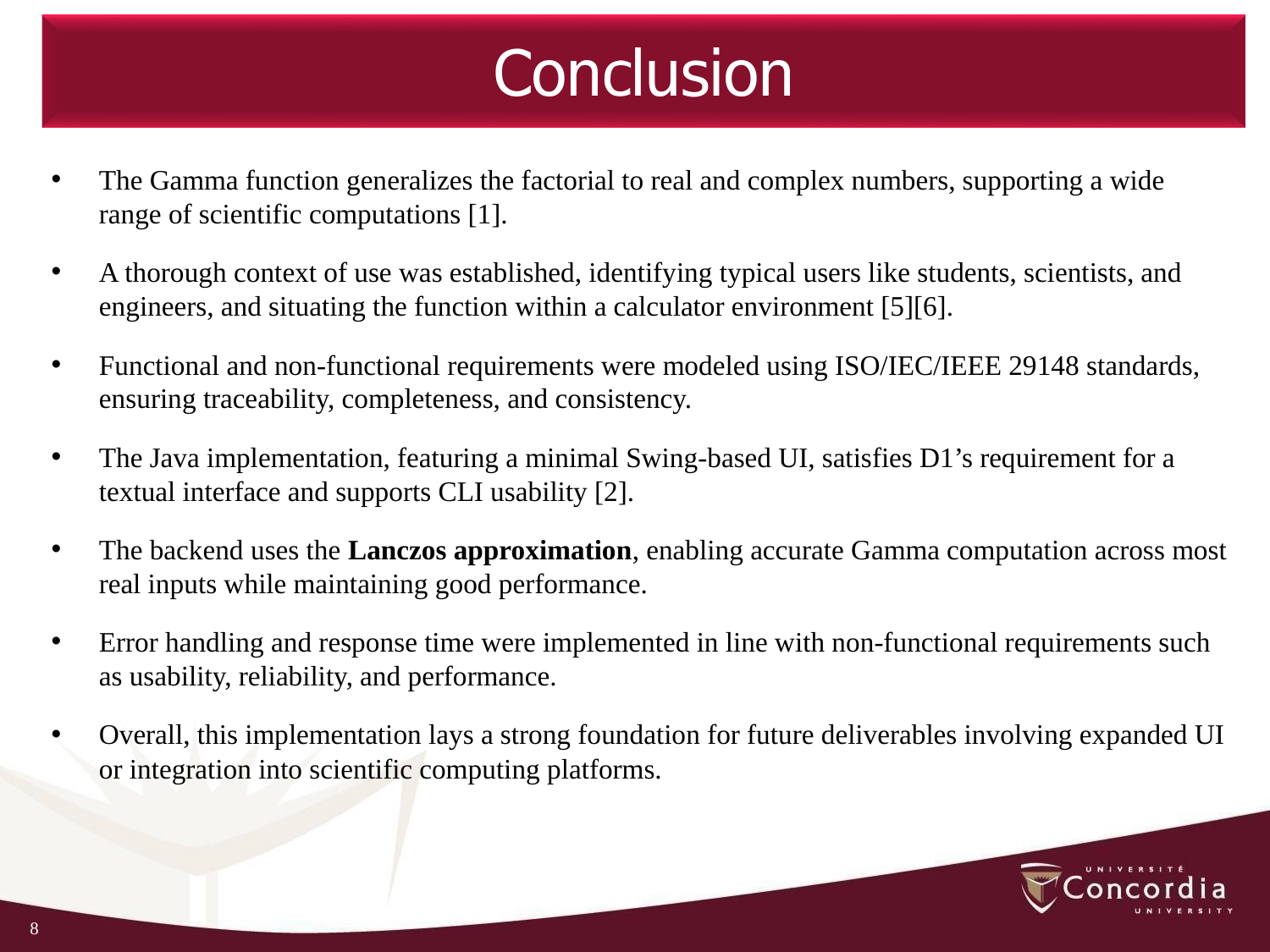

Conclusion
The Gamma function generalizes the factorial to real and complex numbers, supporting a wide range of scientific computations [1].
A thorough context of use was established, identifying typical users like students, scientists, and engineers, and situating the function within a calculator environment [5][6].
Functional and non-functional requirements were modeled using ISO/IEC/IEEE 29148 standards, ensuring traceability, completeness, and consistency.
The Java implementation, featuring a minimal Swing-based UI, satisfies D1’s requirement for a textual interface and supports CLI usability [2].
The backend uses the Lanczos approximation, enabling accurate Gamma computation across most real inputs while maintaining good performance.
Error handling and response time were implemented in line with non-functional requirements such as usability, reliability, and performance.
Overall, this implementation lays a strong foundation for future deliverables involving expanded UI or integration into scientific computing platforms.
8